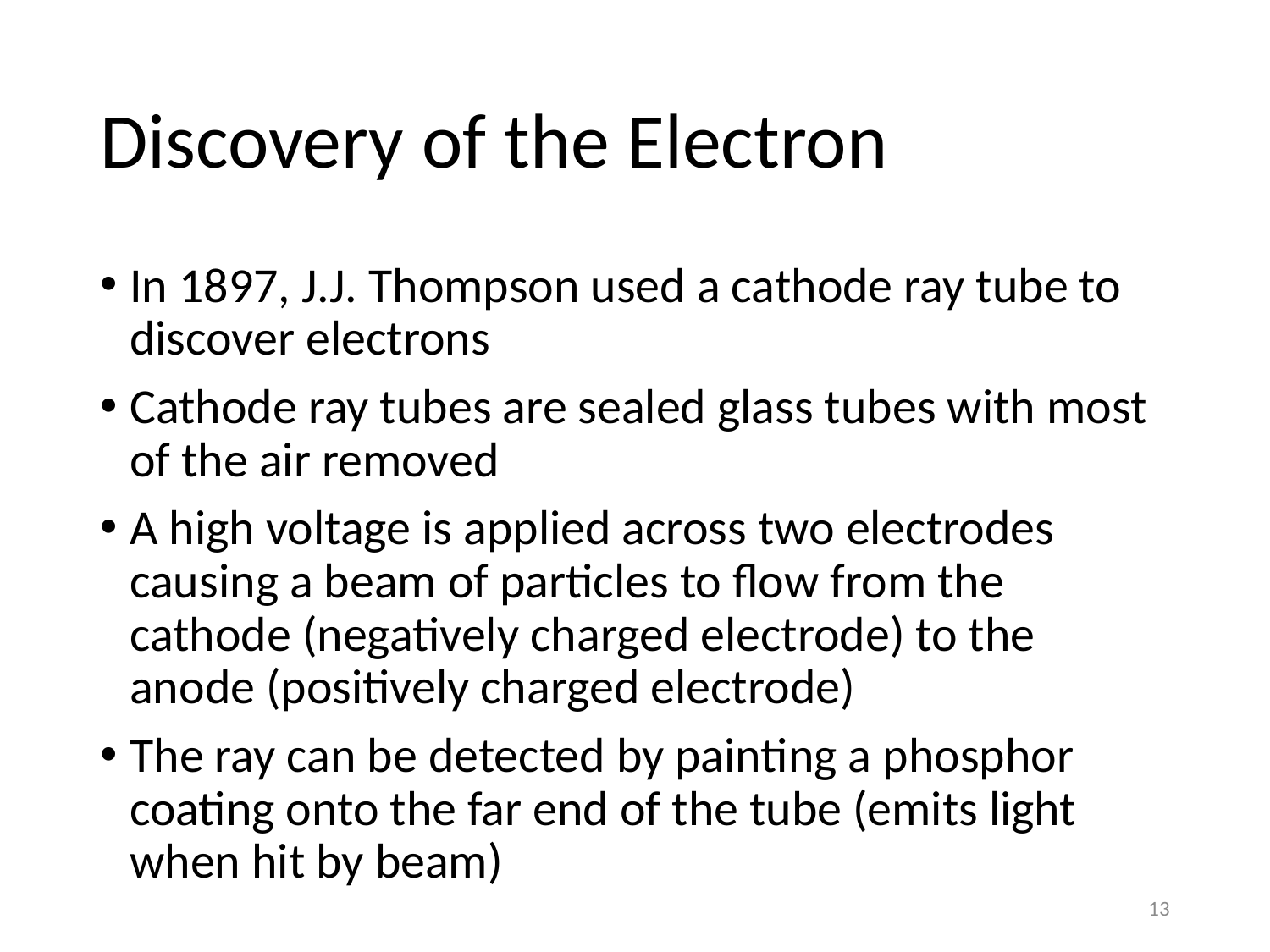

# Discovery of the Electron
In 1897, J.J. Thompson used a cathode ray tube to discover electrons
Cathode ray tubes are sealed glass tubes with most of the air removed
A high voltage is applied across two electrodes causing a beam of particles to flow from the cathode (negatively charged electrode) to the anode (positively charged electrode)
The ray can be detected by painting a phosphor coating onto the far end of the tube (emits light when hit by beam)
13